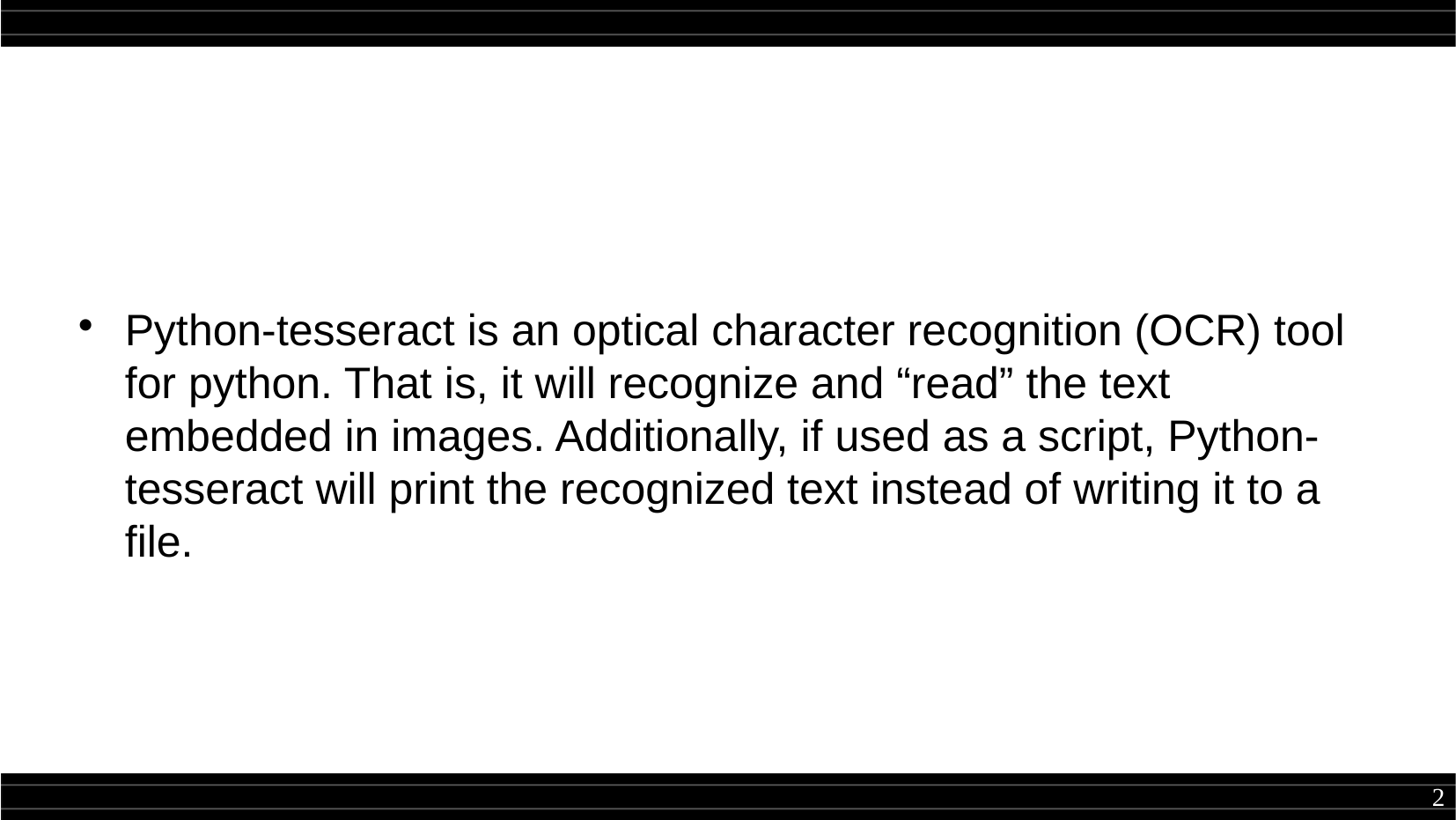

Python-tesseract is an optical character recognition (OCR) tool for python. That is, it will recognize and “read” the text embedded in images. Additionally, if used as a script, Python-tesseract will print the recognized text instead of writing it to a file.